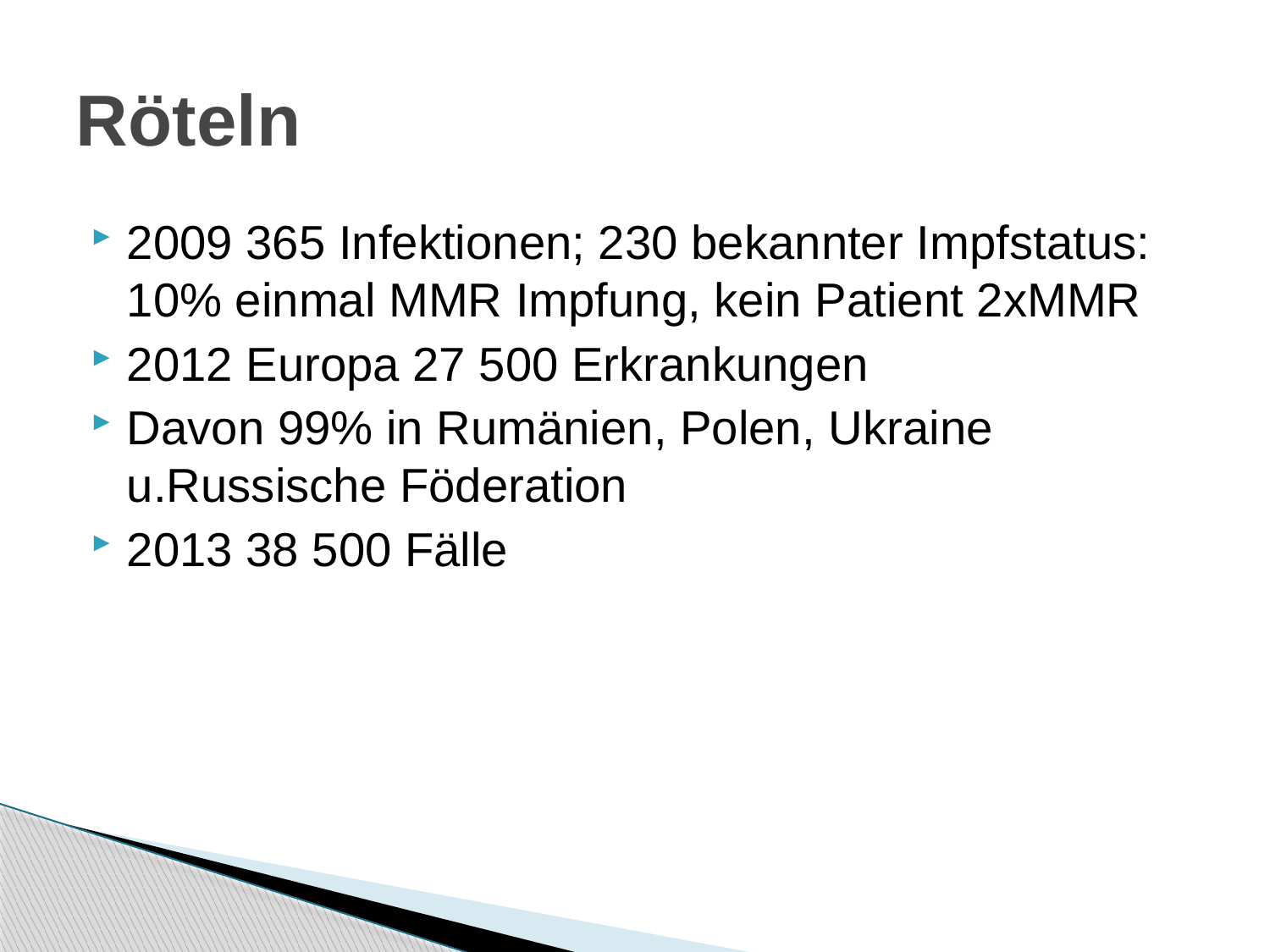

# Röteln
2009 365 Infektionen; 230 bekannter Impfstatus: 10% einmal MMR Impfung, kein Patient 2xMMR
2012 Europa 27 500 Erkrankungen
Davon 99% in Rumänien, Polen, Ukraine u.Russische Föderation
2013 38 500 Fälle